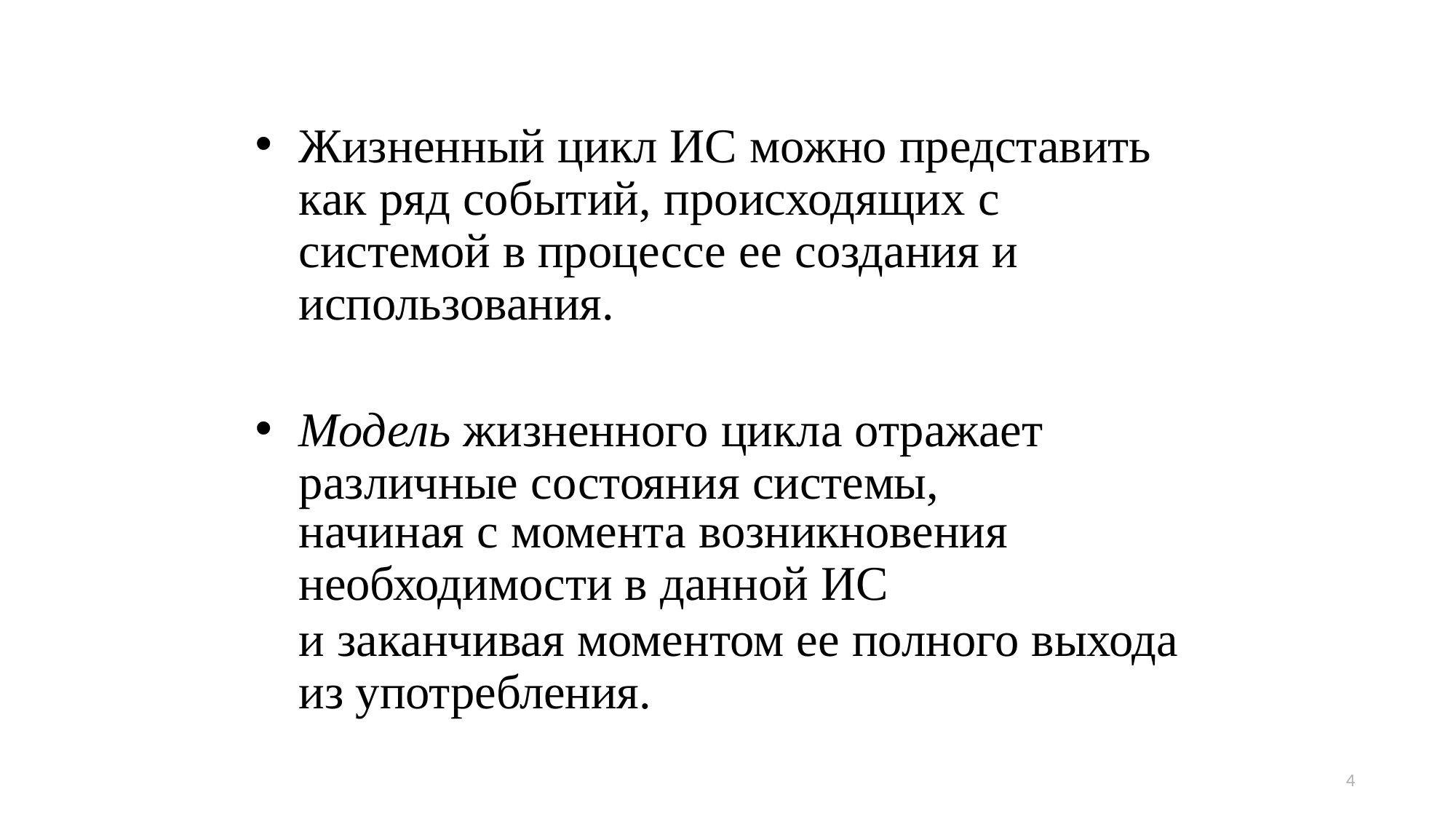

Жизненный цикл ИС можно представить как ряд событий, происходящих с системой в процессе ее создания и использования.

Модель жизненного цикла отражает различные состояния системы,
начиная с момента возникновения
необходимости в данной ИС
и заканчивая моментом ее полного выхода из употребления.
4